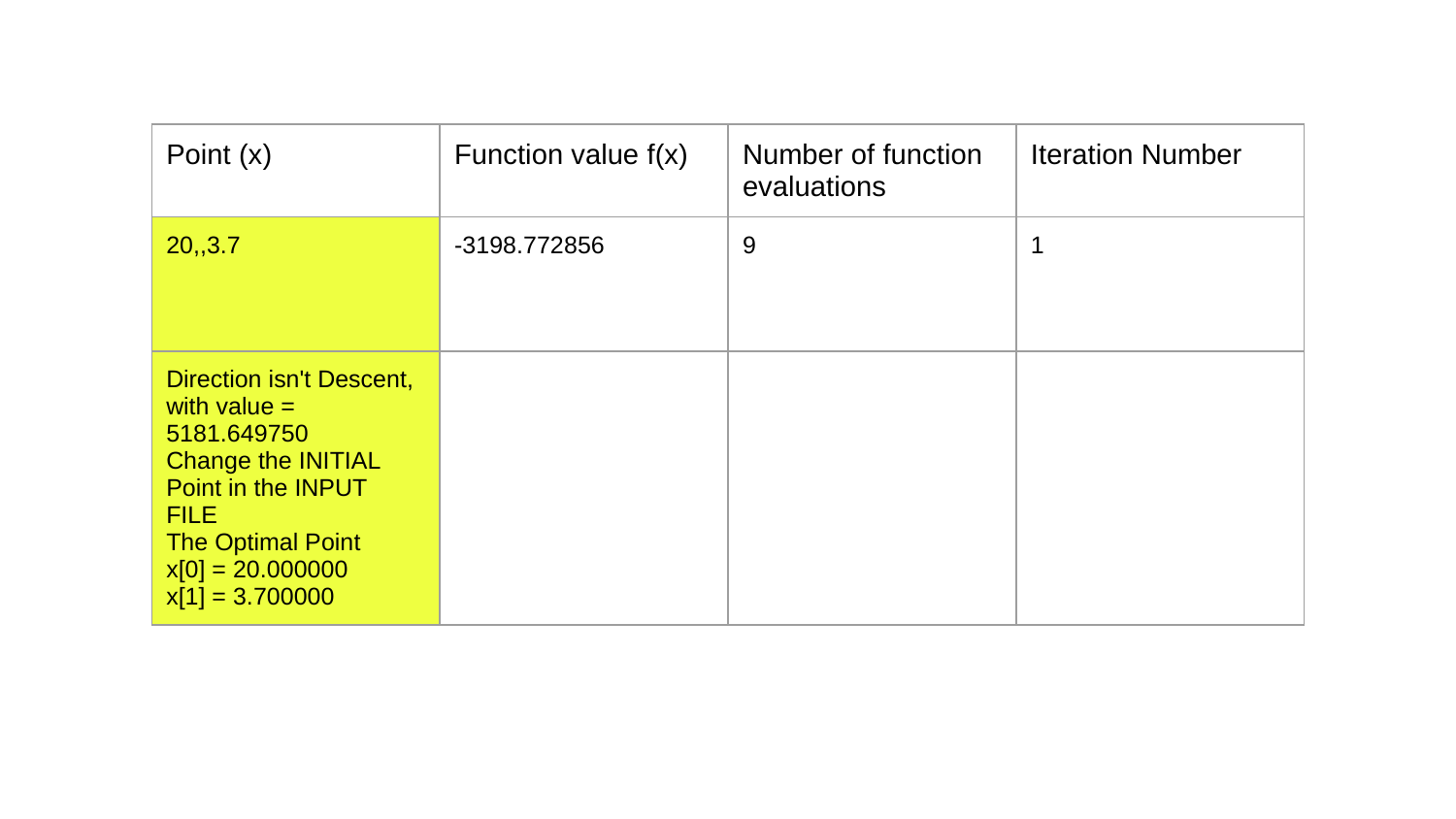

| Point (x) | Function value f(x) | Number of function evaluations | Iteration Number |
| --- | --- | --- | --- |
| 20,,3.7 | -3198.772856 | 9 | 1 |
| Direction isn't Descent, with value = 5181.649750 Change the INITIAL Point in the INPUT FILE The Optimal Point x[0] = 20.000000 x[1] = 3.700000 |  |  |  |